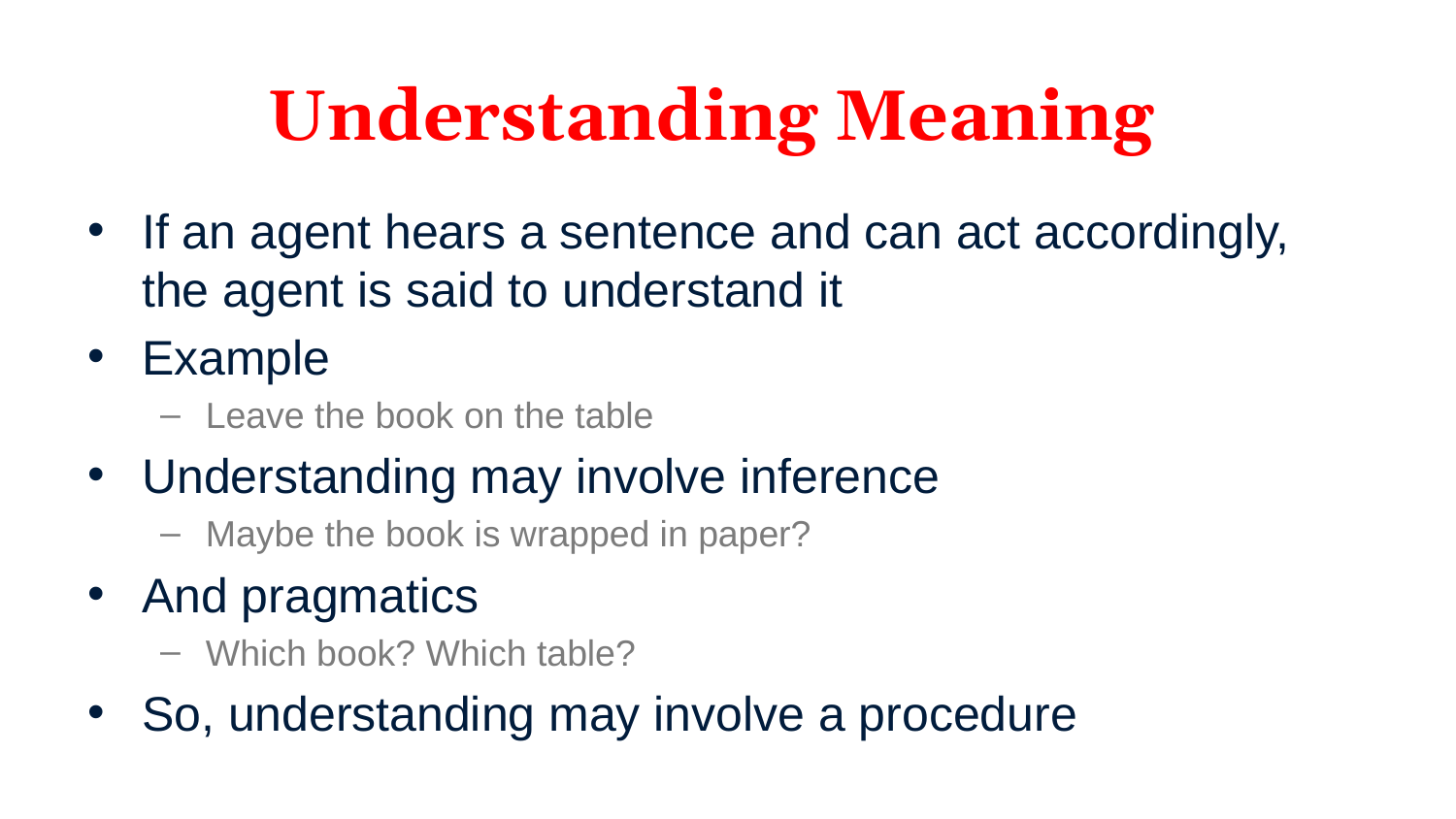

# Understanding Meaning
If an agent hears a sentence and can act accordingly, the agent is said to understand it
Example
Leave the book on the table
Understanding may involve inference
Maybe the book is wrapped in paper?
And pragmatics
Which book? Which table?
So, understanding may involve a procedure